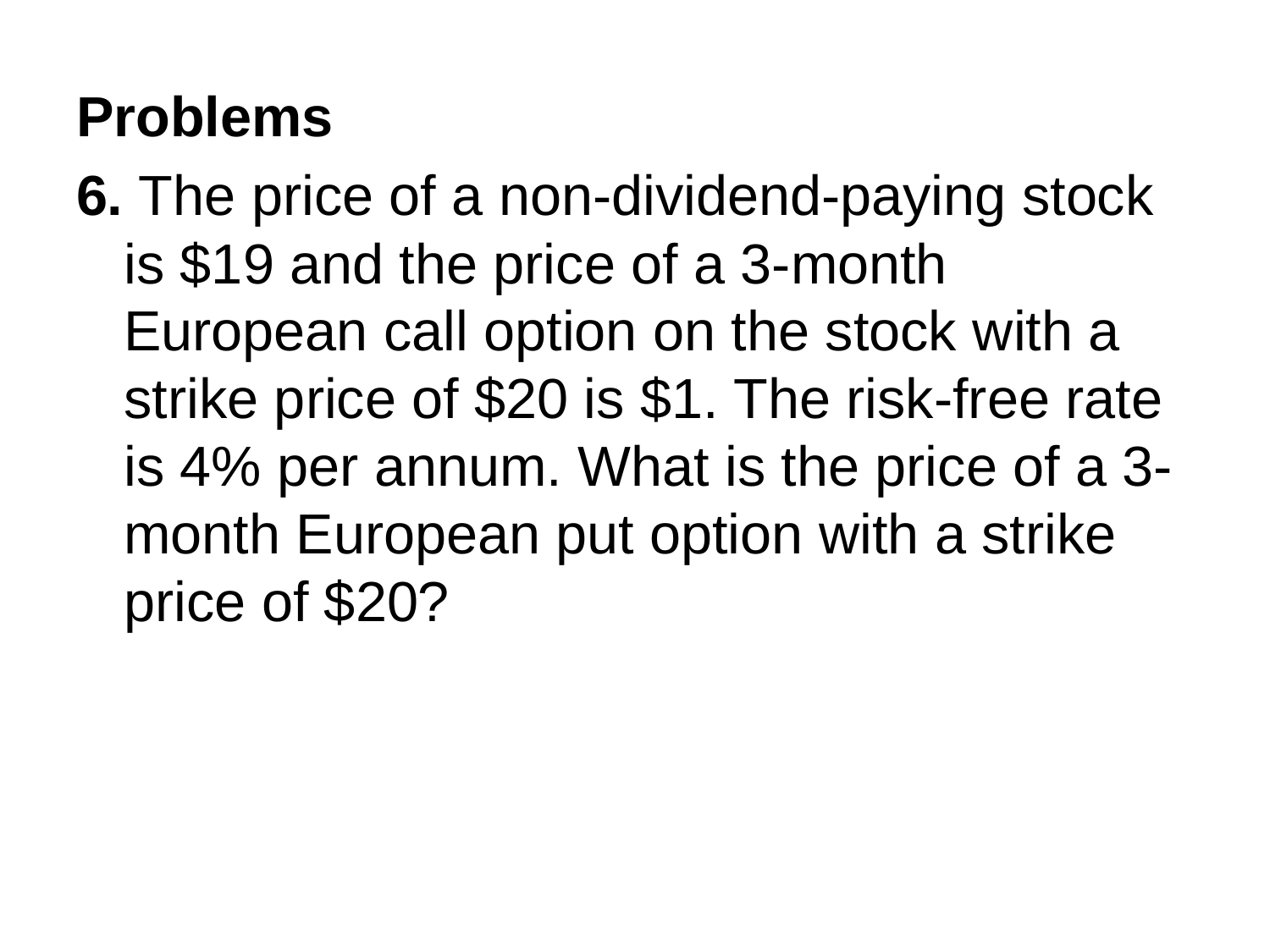

Problems
6. The price of a non-dividend-paying stock is $19 and the price of a 3-month European call option on the stock with a strike price of $20 is $1. The risk-free rate is 4% per annum. What is the price of a 3-month European put option with a strike price of $20?